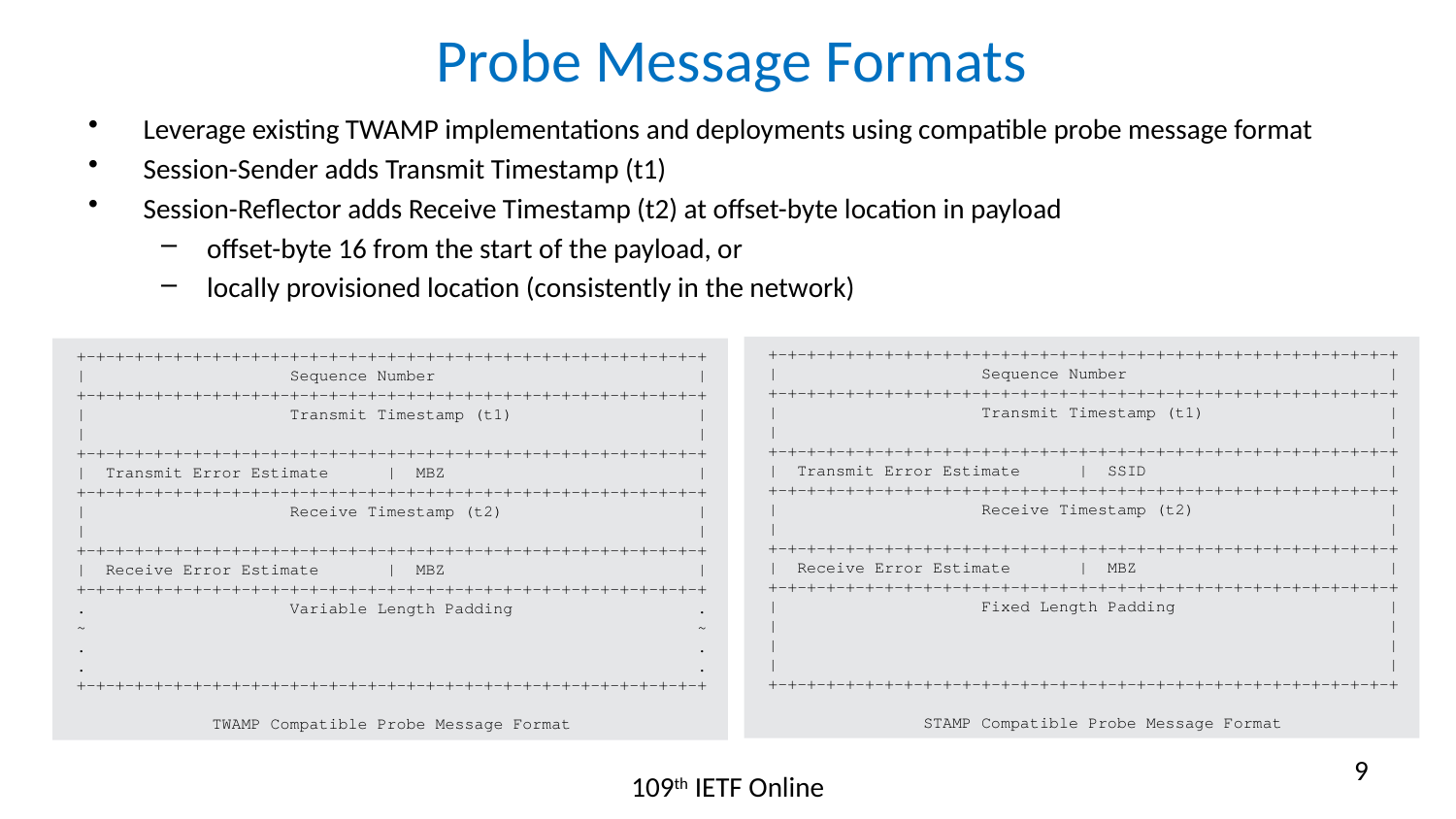

# Probe Message Formats
Leverage existing TWAMP implementations and deployments using compatible probe message format
Session-Sender adds Transmit Timestamp (t1)
Session-Reflector adds Receive Timestamp (t2) at offset-byte location in payload
offset-byte 16 from the start of the payload, or
locally provisioned location (consistently in the network)
 +-+-+-+-+-+-+-+-+-+-+-+-+-+-+-+-+-+-+-+-+-+-+-+-+-+-+-+-+-+-+-+-+
 |                     Sequence Number                           |
 +-+-+-+-+-+-+-+-+-+-+-+-+-+-+-+-+-+-+-+-+-+-+-+-+-+-+-+-+-+-+-+-+
 |                     Transmit Timestamp (t1)                   |
 |                                                               |
 +-+-+-+-+-+-+-+-+-+-+-+-+-+-+-+-+-+-+-+-+-+-+-+-+-+-+-+-+-+-+-+-+
 |  Transmit Error Estimate      |  SSID                         |
 +-+-+-+-+-+-+-+-+-+-+-+-+-+-+-+-+-+-+-+-+-+-+-+-+-+-+-+-+-+-+-+-+
 |                     Receive Timestamp (t2)                    |
 |                                                               |
 +-+-+-+-+-+-+-+-+-+-+-+-+-+-+-+-+-+-+-+-+-+-+-+-+-+-+-+-+-+-+-+-+
 |  Receive Error Estimate       |  MBZ                          |
 +-+-+-+-+-+-+-+-+-+-+-+-+-+-+-+-+-+-+-+-+-+-+-+-+-+-+-+-+-+-+-+-+
 |                     Fixed Length Padding                      |
 |                                                               |
 |                                                               |
 |                                                               |
 +-+-+-+-+-+-+-+-+-+-+-+-+-+-+-+-+-+-+-+-+-+-+-+-+-+-+-+-+-+-+-+-+
                 STAMP Compatible Probe Message Format
 +-+-+-+-+-+-+-+-+-+-+-+-+-+-+-+-+-+-+-+-+-+-+-+-+-+-+-+-+-+-+-+-+
 |                     Sequence Number                           |
 +-+-+-+-+-+-+-+-+-+-+-+-+-+-+-+-+-+-+-+-+-+-+-+-+-+-+-+-+-+-+-+-+
 |                     Transmit Timestamp (t1)                   |
 |                                                               |
 +-+-+-+-+-+-+-+-+-+-+-+-+-+-+-+-+-+-+-+-+-+-+-+-+-+-+-+-+-+-+-+-+
 |  Transmit Error Estimate      |  MBZ                          |
 +-+-+-+-+-+-+-+-+-+-+-+-+-+-+-+-+-+-+-+-+-+-+-+-+-+-+-+-+-+-+-+-+
 |                     Receive Timestamp (t2)                    |
 |                                                               |
 +-+-+-+-+-+-+-+-+-+-+-+-+-+-+-+-+-+-+-+-+-+-+-+-+-+-+-+-+-+-+-+-+
 |  Receive Error Estimate       |  MBZ                          |
 +-+-+-+-+-+-+-+-+-+-+-+-+-+-+-+-+-+-+-+-+-+-+-+-+-+-+-+-+-+-+-+-+
 .                     Variable Length Padding                   .
 ~                                                               ~
 .                                                               .
 .                                                               .
 +-+-+-+-+-+-+-+-+-+-+-+-+-+-+-+-+-+-+-+-+-+-+-+-+-+-+-+-+-+-+-+-+

               TWAMP Compatible Probe Message Format
9
109th IETF Online